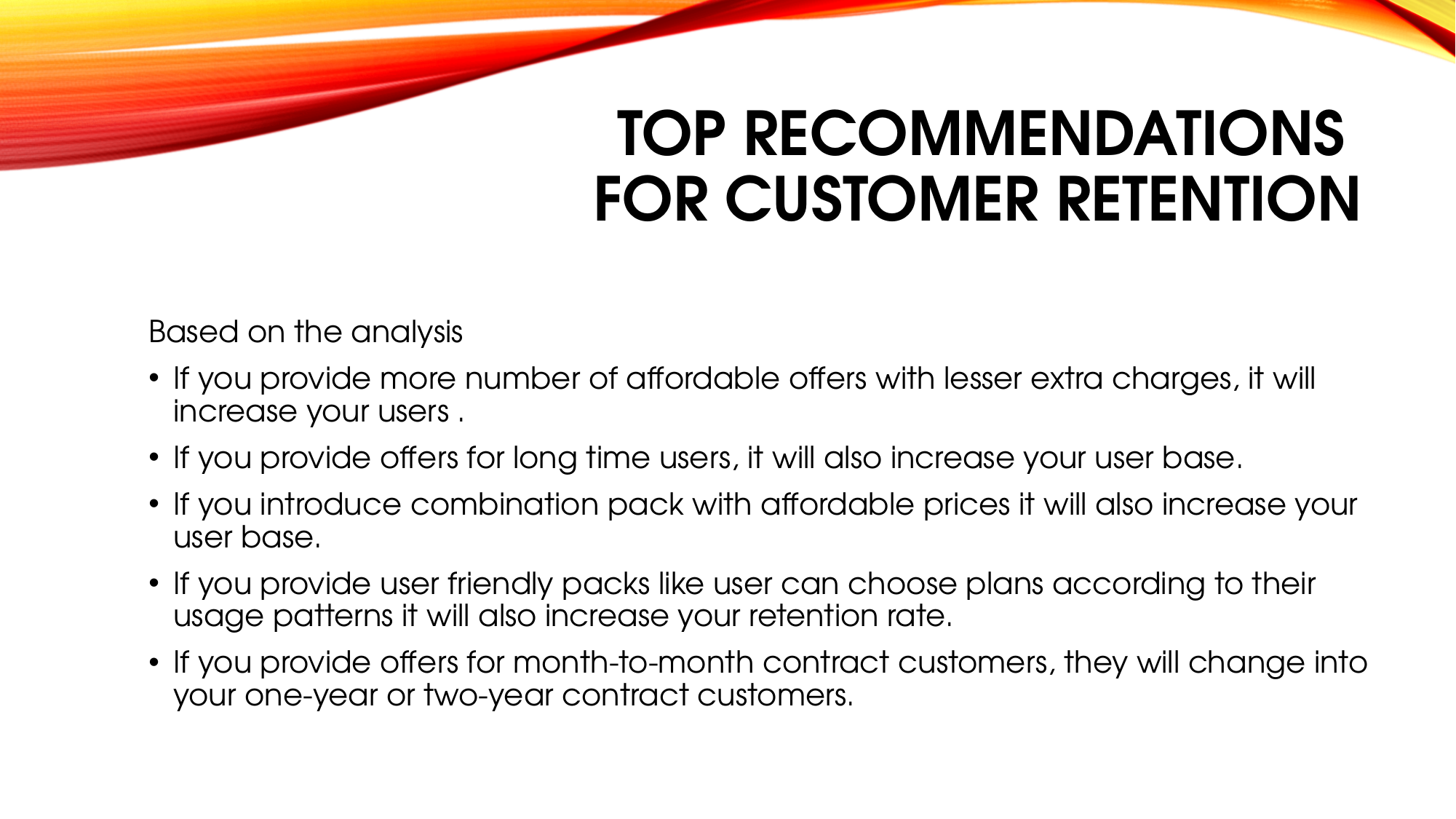

# Top Recommendations for customer retention
Based on the analysis
If you provide more number of affordable offers with lesser extra charges, it will increase your users .
If you provide offers for long time users, it will also increase your user base.
If you introduce combination pack with affordable prices it will also increase your user base.
If you provide user friendly packs like user can choose plans according to their usage patterns it will also increase your retention rate.
If you provide offers for month-to-month contract customers, they will change into your one-year or two-year contract customers.